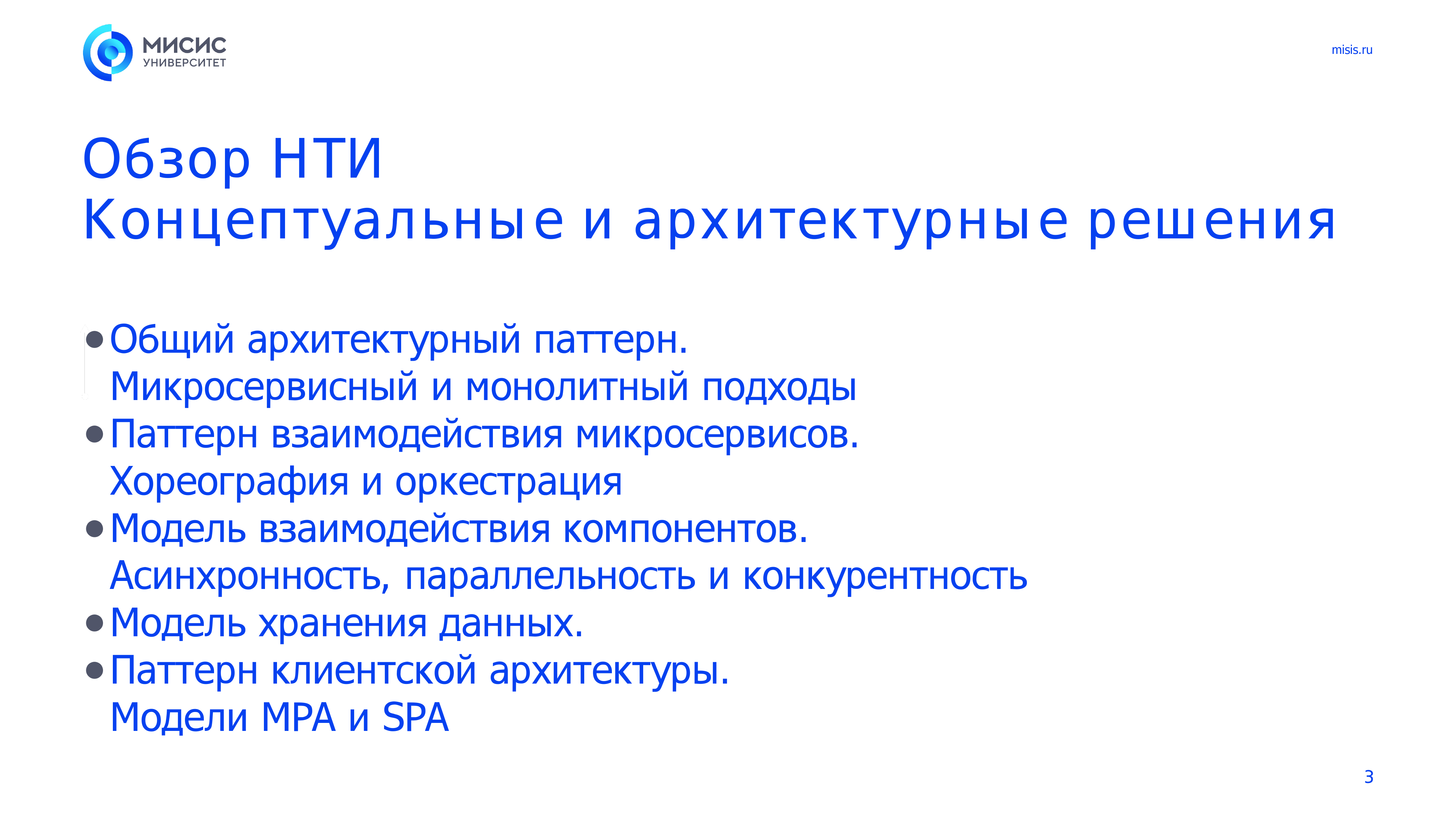

# Обзор НТИ
Концептуальные и архитектурные решения
Общий архитектурный паттерн.
Микросервисный и монолитный подходы
Паттерн взаимодействия микросервисов.
Хореография и оркестрация
Модель взаимодействия компонентов.
Асинхронность, параллельность и конкурентность
Модель хранения данных.
Паттерн клиентской архитектуры.
Модели MPA и SPA
3